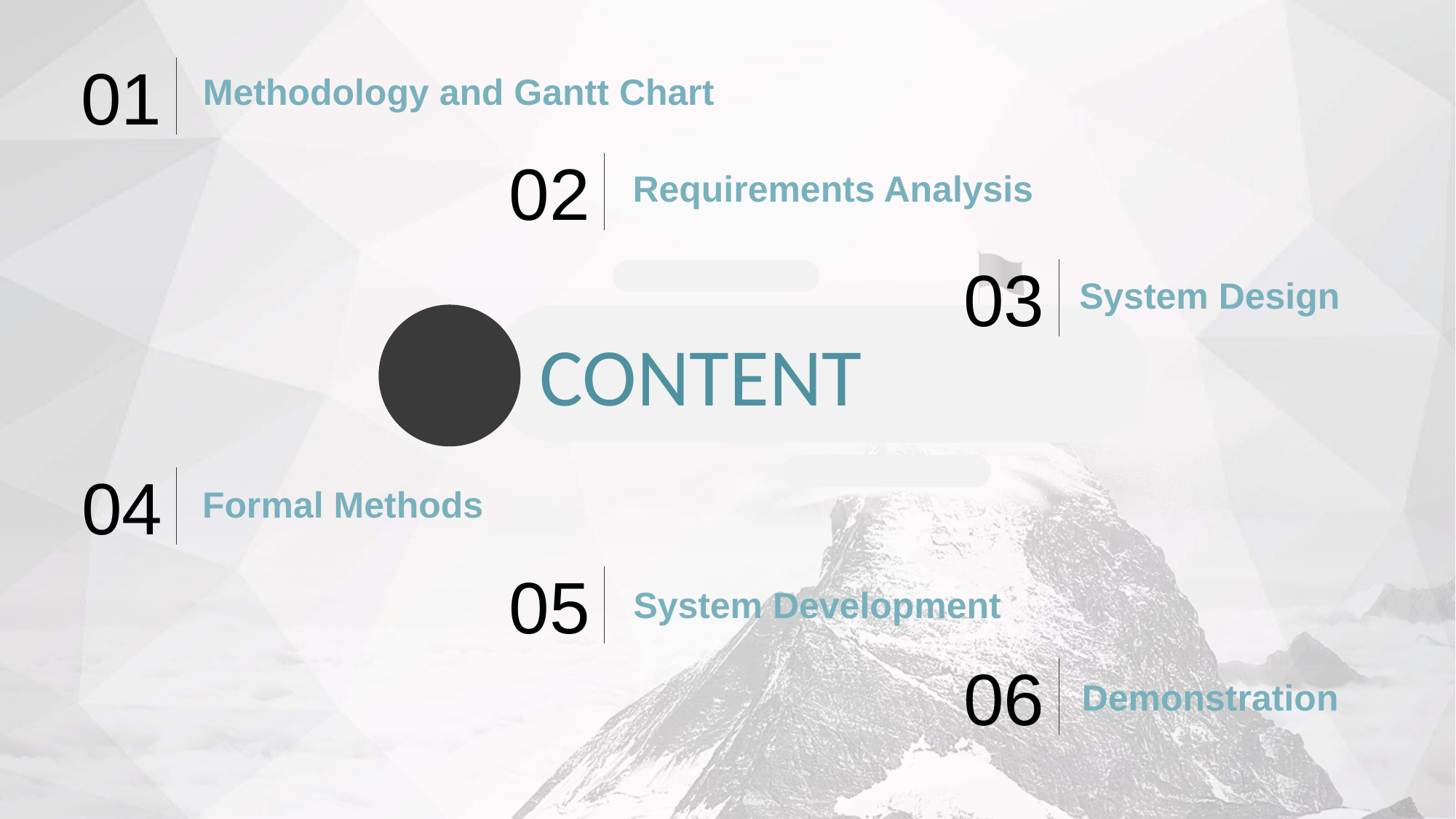

01
Methodology and Gantt Chart
02
Requirements Analysis

03

System Design

CONTENT

04
Formal Methods
05
System Development
06
Demonstration